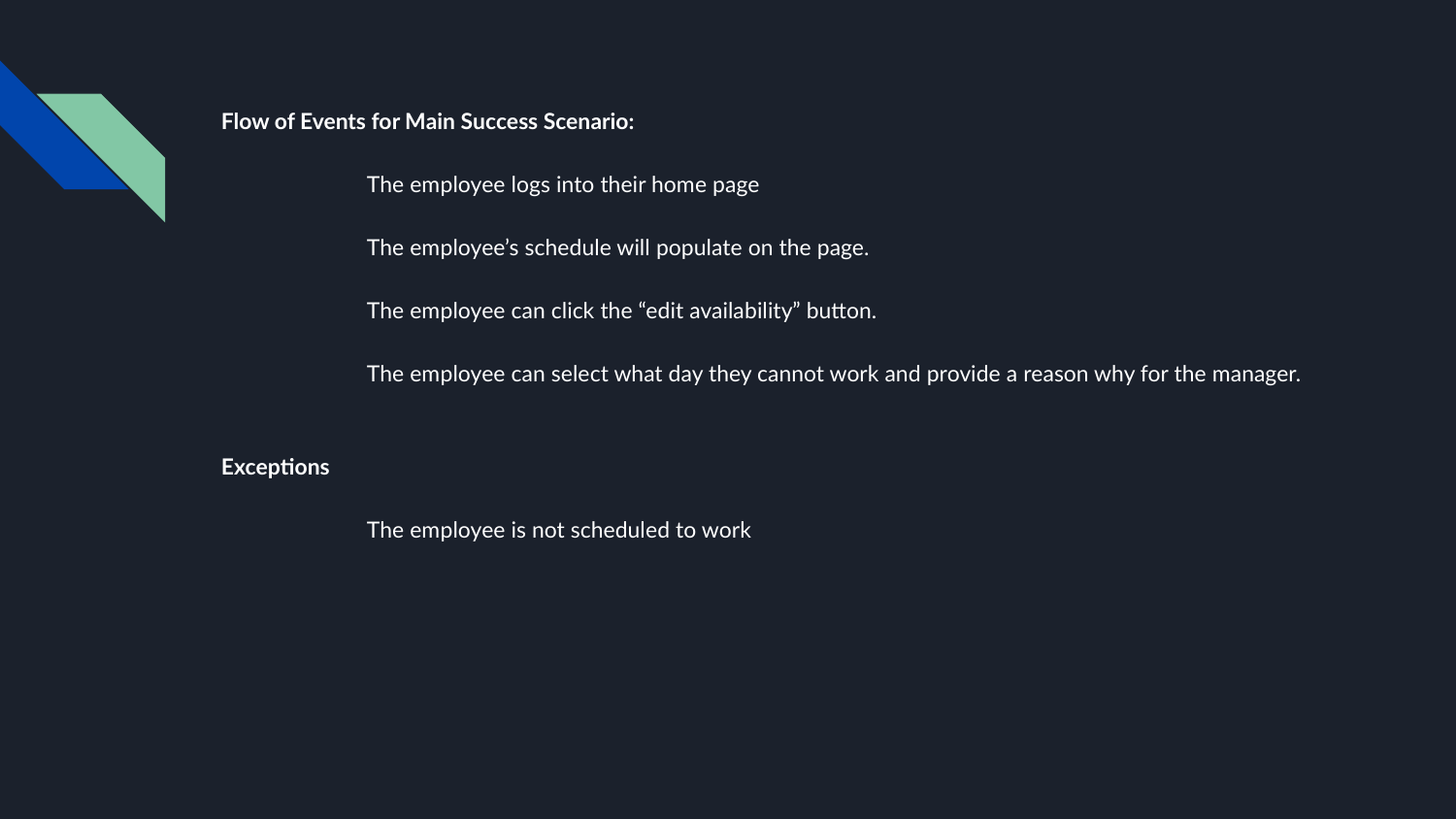

Flow of Events for Main Success Scenario:
	The employee logs into their home page
	The employee’s schedule will populate on the page.
	The employee can click the “edit availability” button.
	The employee can select what day they cannot work and provide a reason why for the manager.
Exceptions
	The employee is not scheduled to work